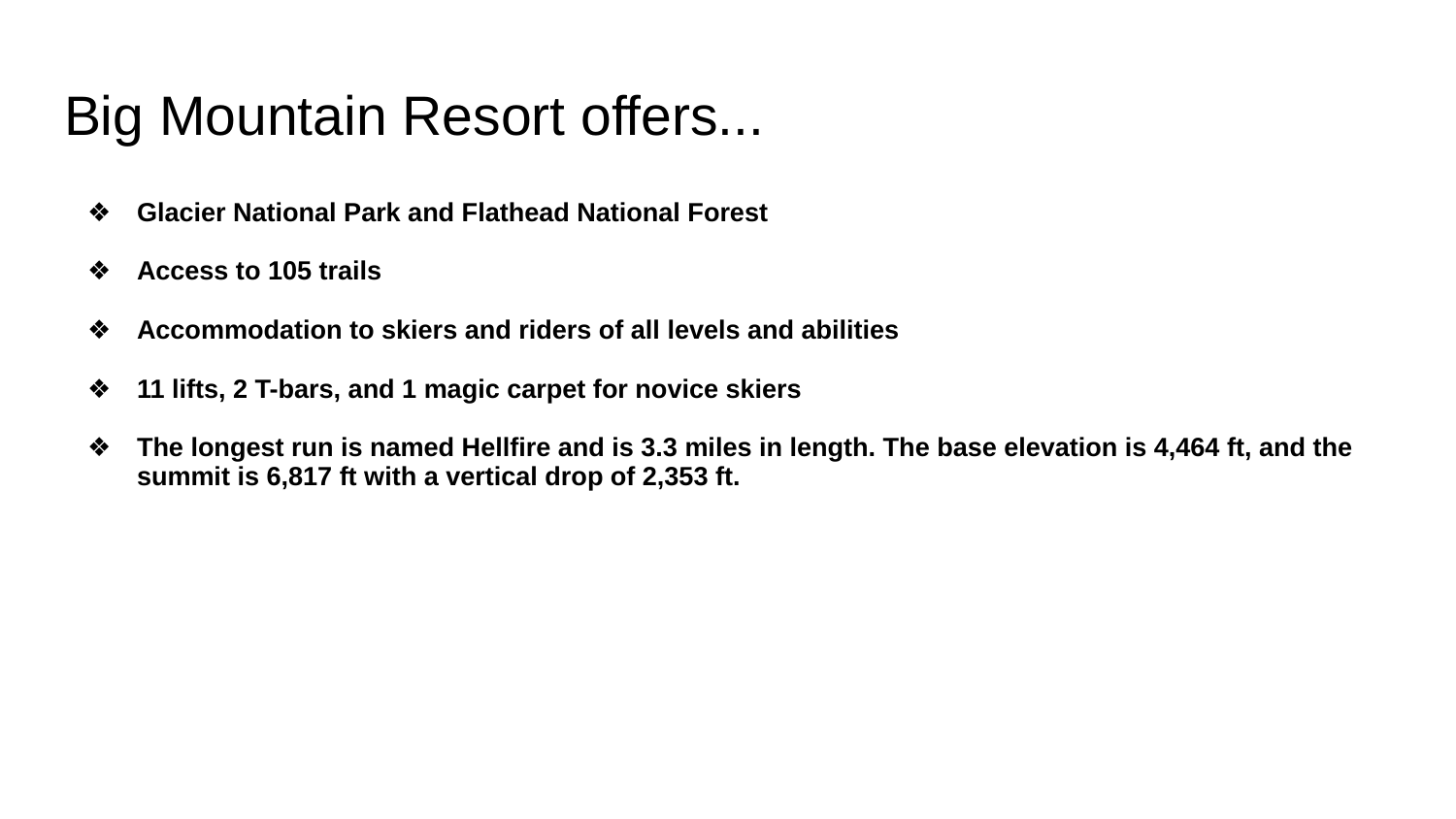

# Big Mountain Resort offers...
Glacier National Park and Flathead National Forest

Access to 105 trails

Accommodation to skiers and riders of all levels and abilities

11 lifts, 2 T-bars, and 1 magic carpet for novice skiers

The longest run is named Hellfire and is 3.3 miles in length. The base elevation is 4,464 ft, and the summit is 6,817 ft with a vertical drop of 2,353 ft.